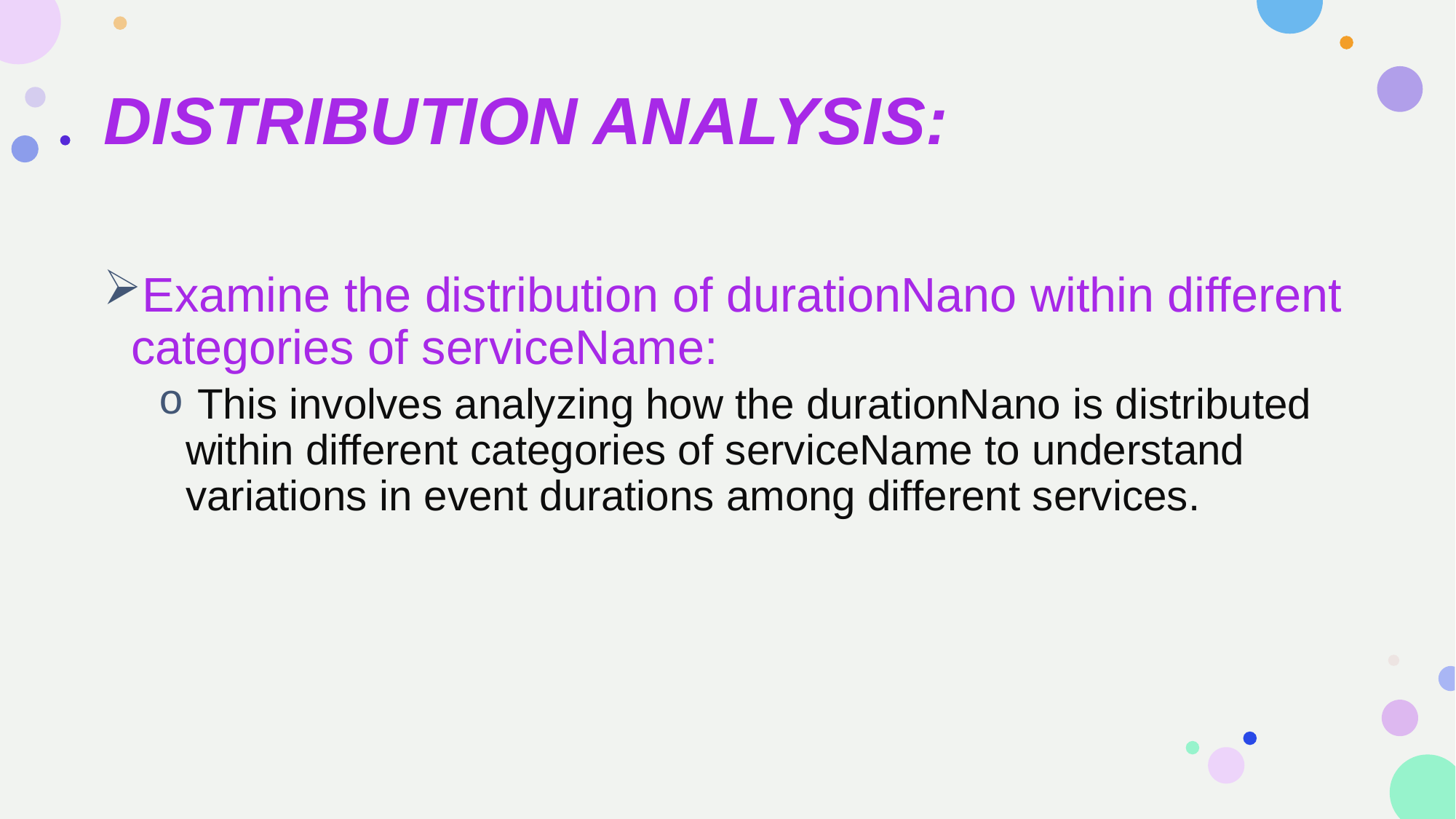

# DISTRIBUTION ANALYSIS:
Examine the distribution of durationNano within different categories of serviceName:
 This involves analyzing how the durationNano is distributed within different categories of serviceName to understand variations in event durations among different services.